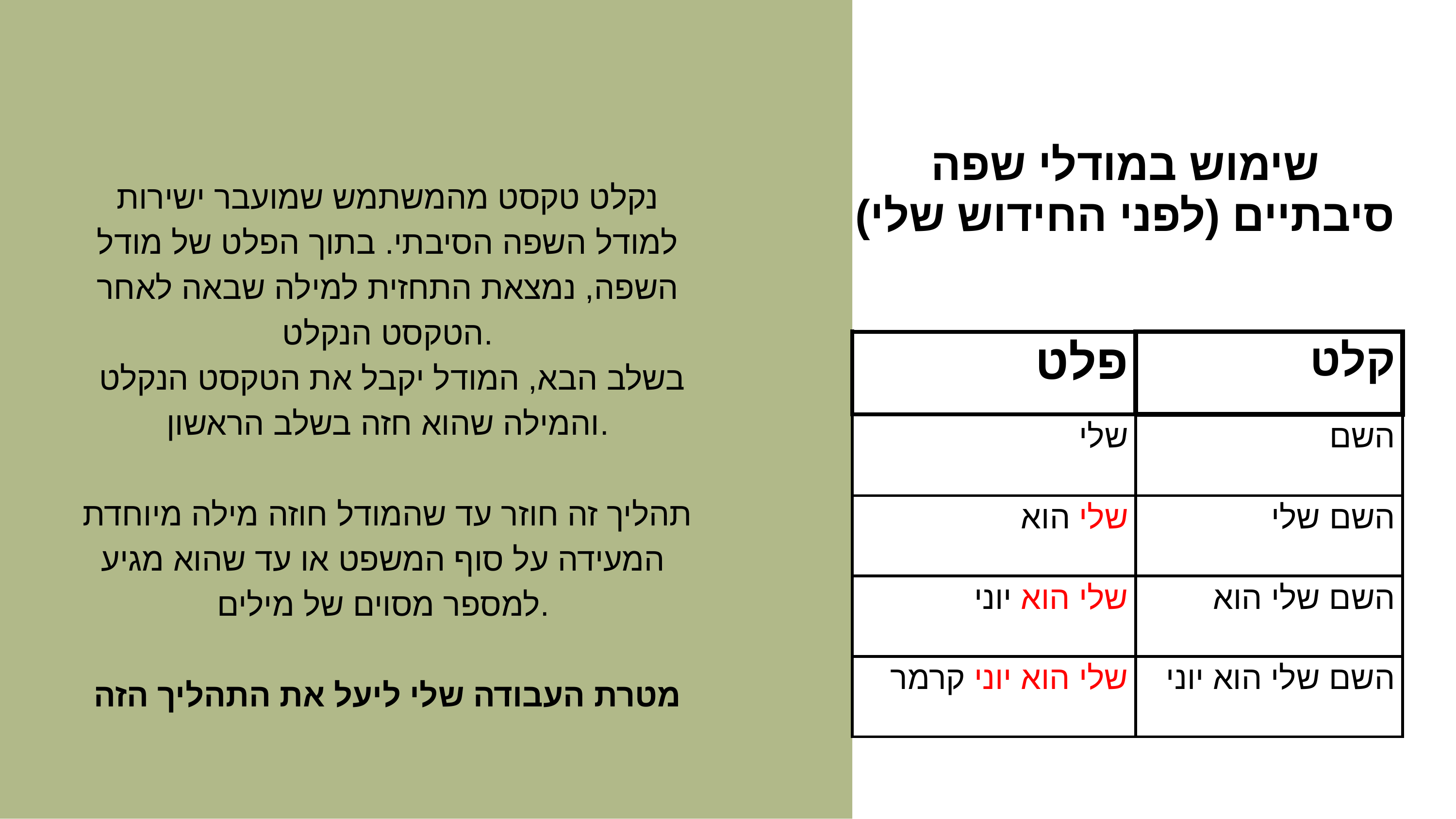

שימוש במודלי שפה סיבתיים (לפני החידוש שלי)

נקלט טקסט מהמשתמש שמועבר ישירות למודל השפה הסיבתי. בתוך הפלט של מודל השפה, נמצאת התחזית למילה שבאה לאחר הטקסט הנקלט.
 בשלב הבא, המודל יקבל את הטקסט הנקלט והמילה שהוא חזה בשלב הראשון.

תהליך זה חוזר עד שהמודל חוזה מילה מיוחדת המעידה על סוף המשפט או עד שהוא מגיע
למספר מסוים של מילים.

מטרת העבודה שלי ליעל את התהליך הזה
| פלט | קלט |
| --- | --- |
| שלי | השם |
| שלי הוא | השם שלי |
| שלי הוא יוני | השם שלי הוא |
| שלי הוא יוני קרמר | השם שלי הוא יוני |